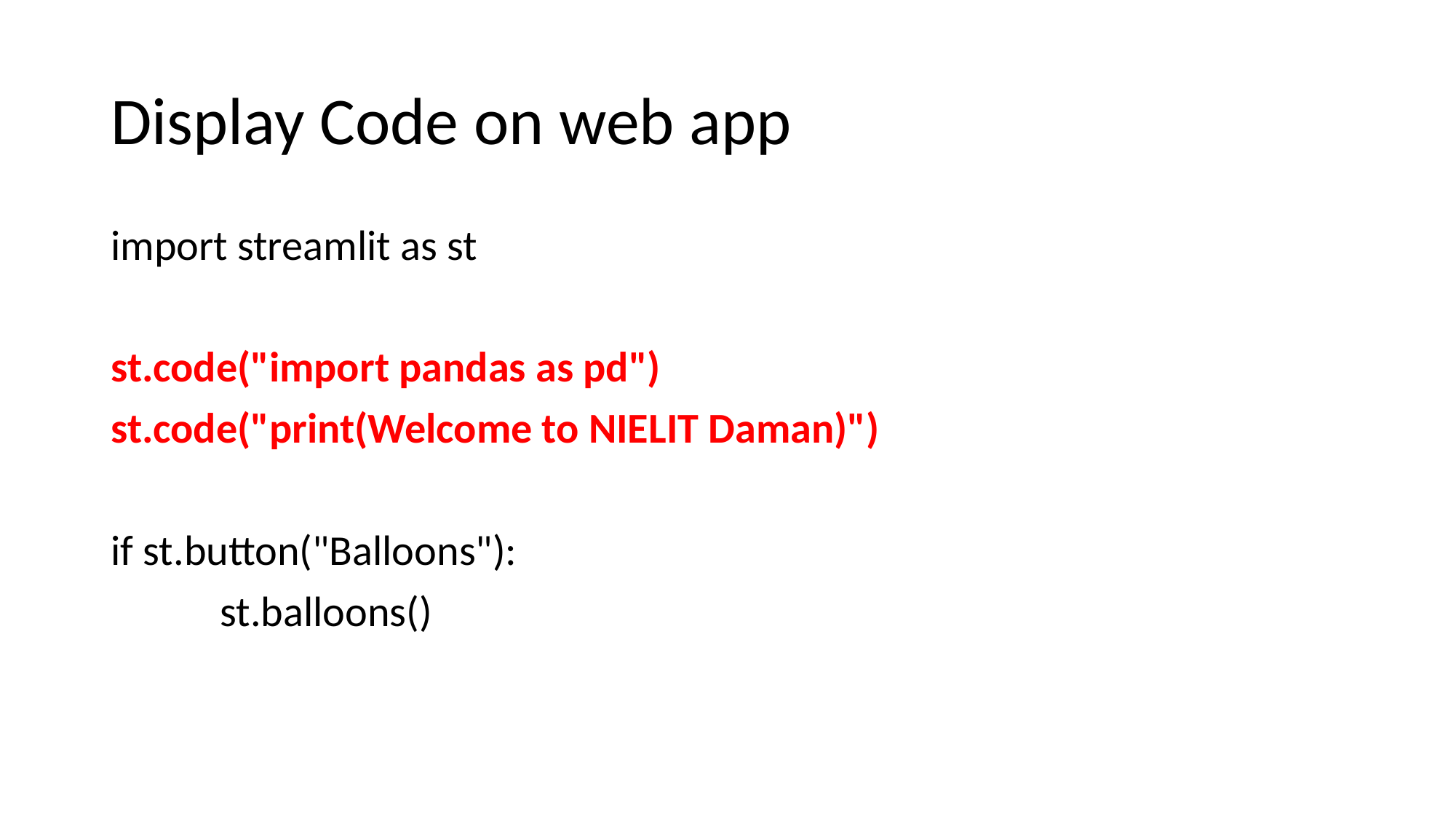

# Display Code on web app
import streamlit as st

st.code("import pandas as pd")
st.code("print(Welcome to NIELIT Daman)")

if st.button("Balloons"):
	st.balloons()